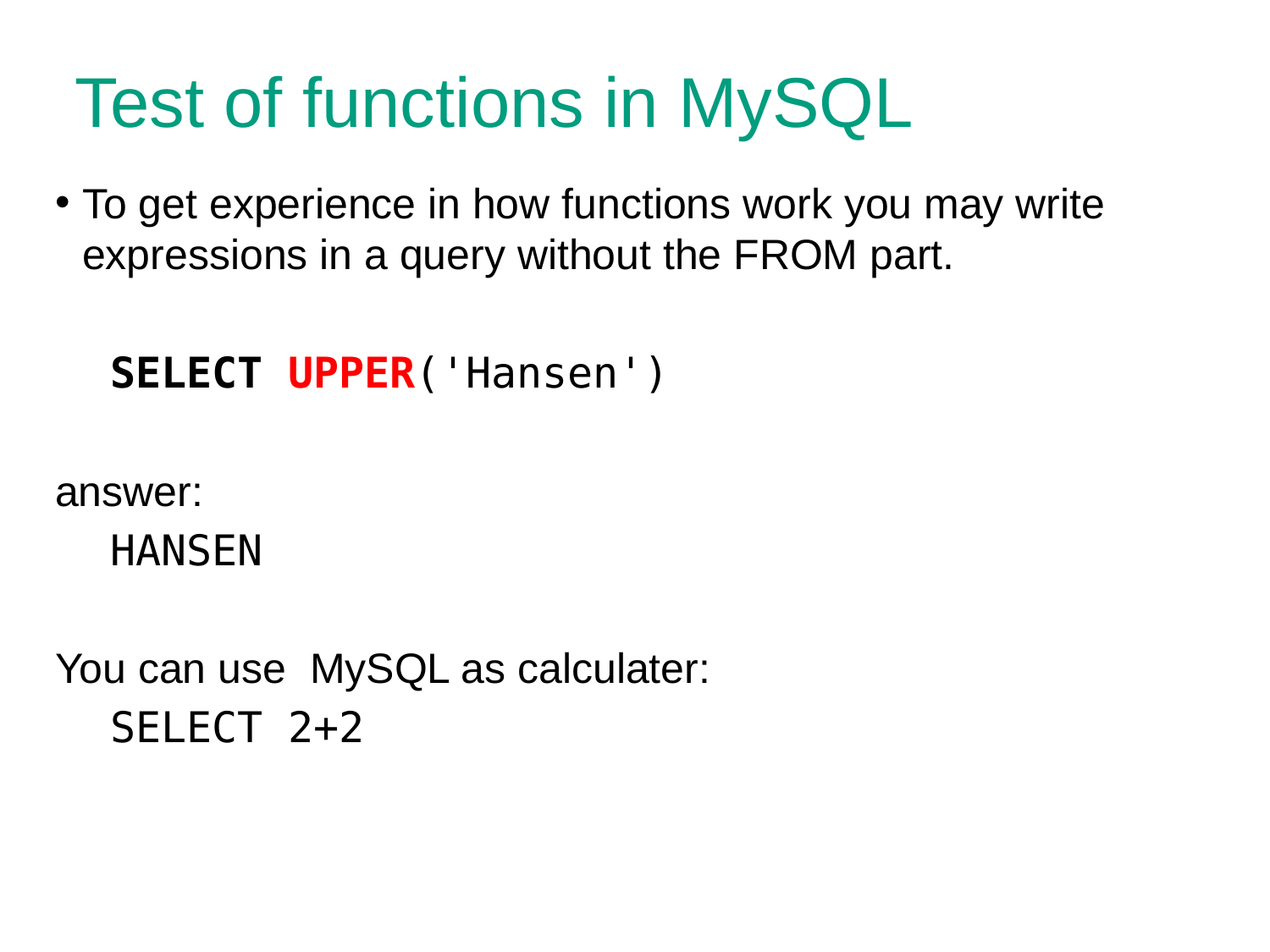

# Test of functions in MySQL
To get experience in how functions work you may write expressions in a query without the FROM part.

SELECT UPPER('Hansen')

answer:
HANSEN

You can use  MySQL as calculater:
SELECT 2+2